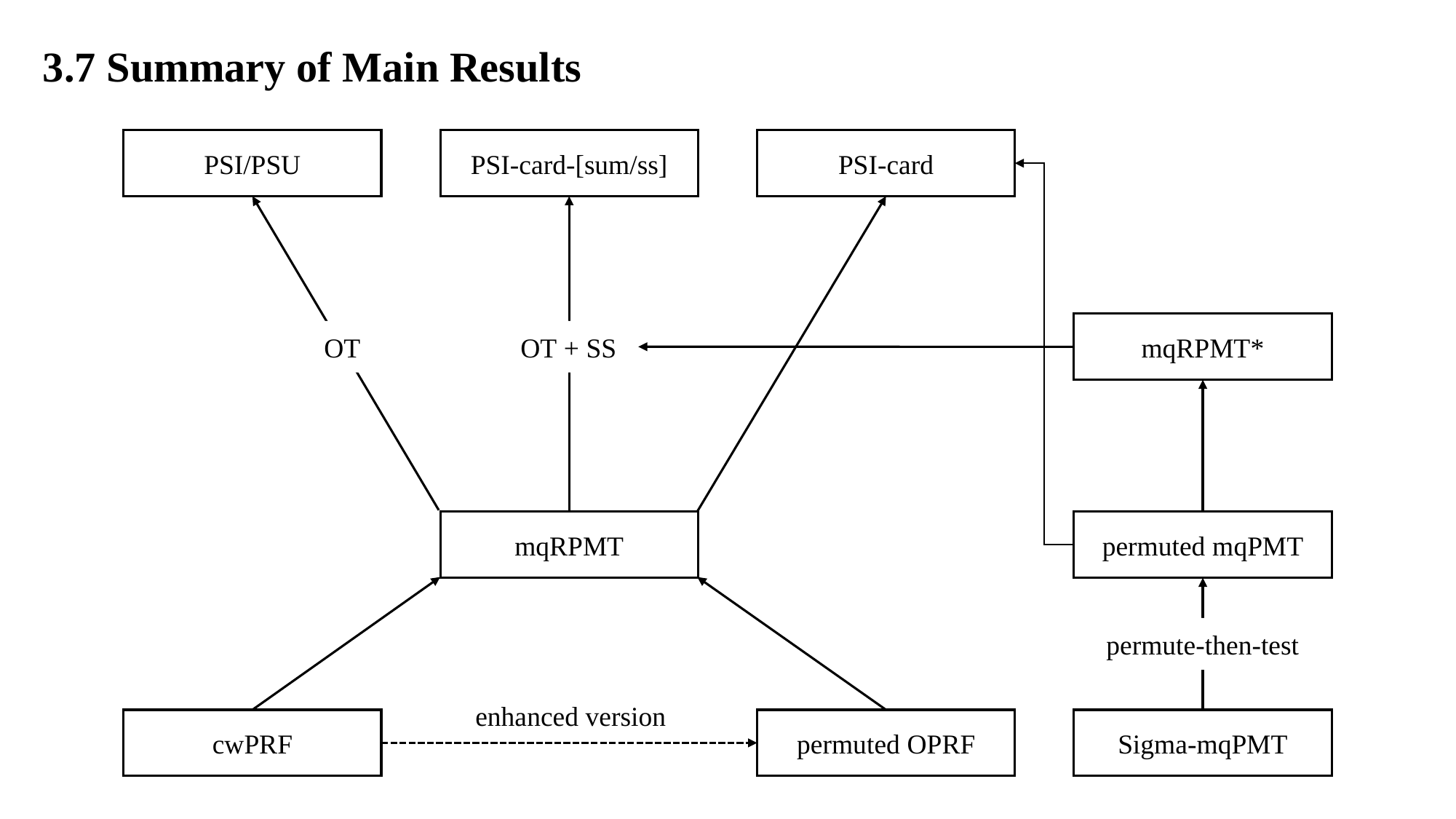

3.7 Summary of Main Results
PSI/PSU
PSI-card-[sum/ss]
PSI-card
mqRPMT*
OT
OT + SS
mqRPMT
permuted mqPMT
permute-then-test
enhanced version
cwPRF
permuted OPRF
Sigma-mqPMT